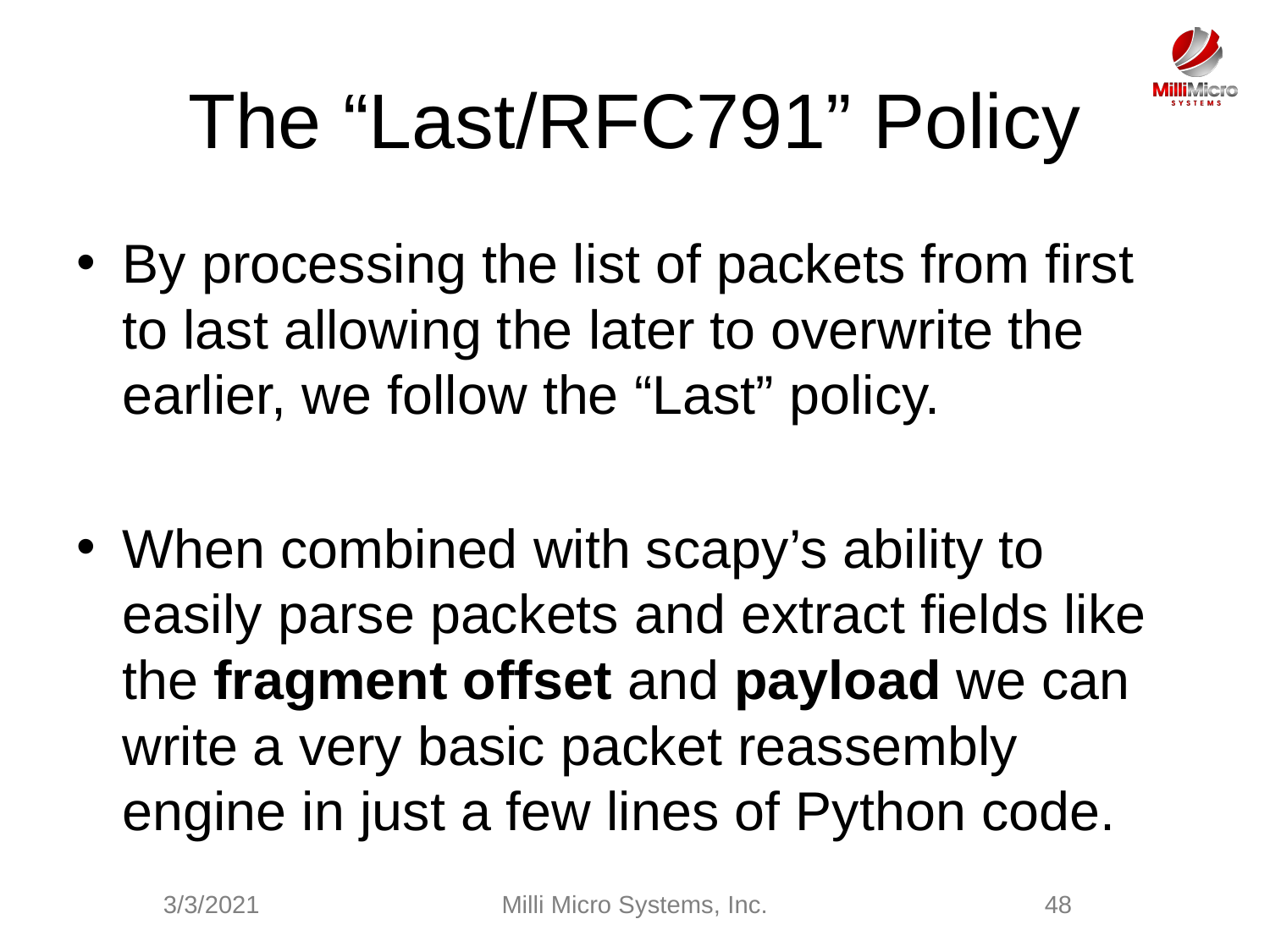

# The “Last/RFC791” Policy
By processing the list of packets from first to last allowing the later to overwrite the earlier, we follow the “Last” policy.

When combined with scapy’s ability to easily parse packets and extract fields like the fragment offset and payload we can write a very basic packet reassembly engine in just a few lines of Python code.
3/3/2021
Milli Micro Systems, Inc.
48